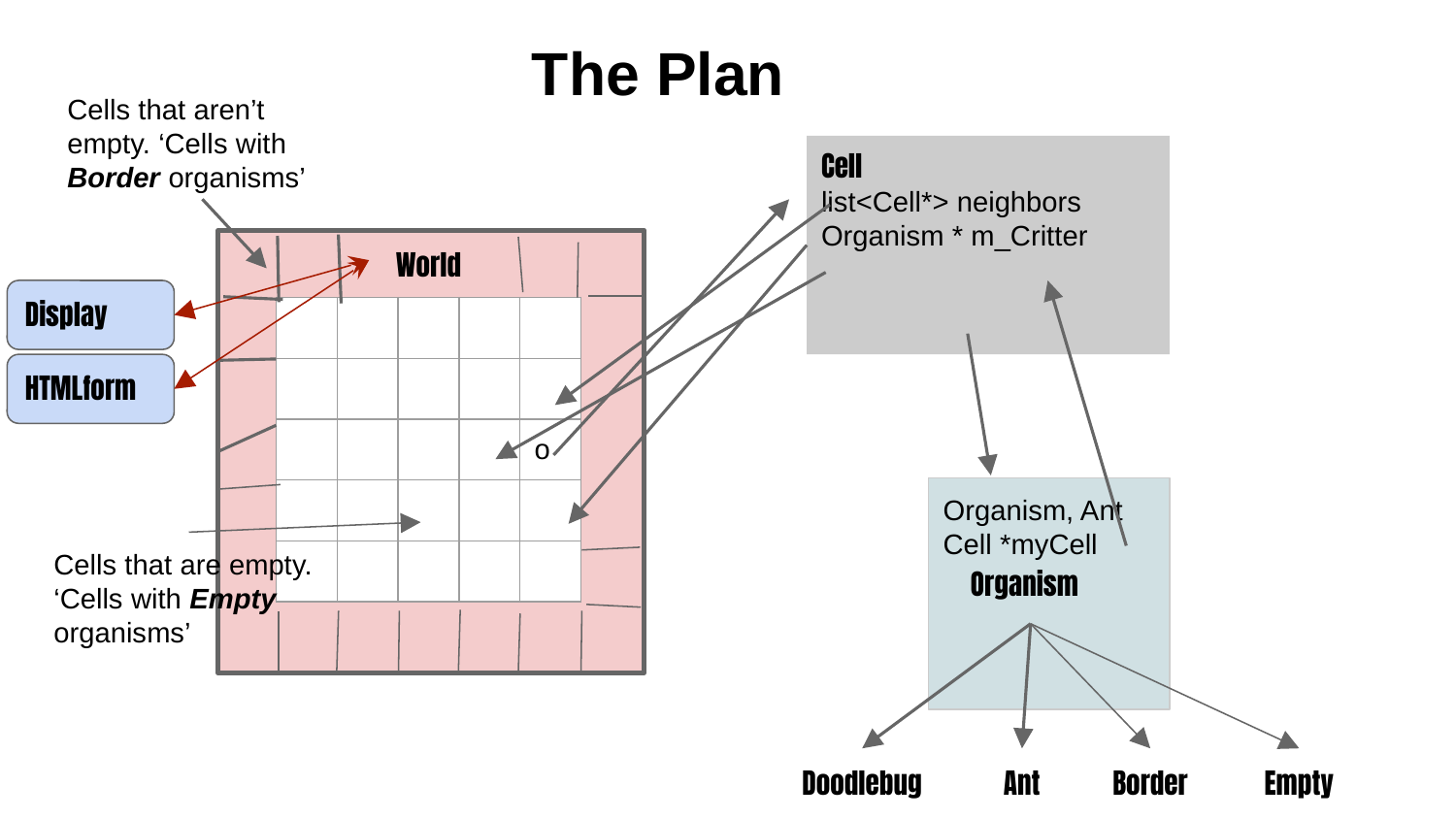

# The Plan

Cells that aren’t empty. ‘Cells with Border organisms’
Cell
list<Cell*> neighbors
Organism * m_Critter

World
Display
|  |  |  |  |  |
| --- | --- | --- | --- | --- |
|  |  |  |  |  |
|  |  |  |  | o |
|  |  |  |  |  |
|  |  |  |  |  |
HTMLform
Organism, Ant
Cell *myCell
Cells that are empty. ‘Cells with Empty organisms’
Organism
Doodlebug
Ant
Border
Empty